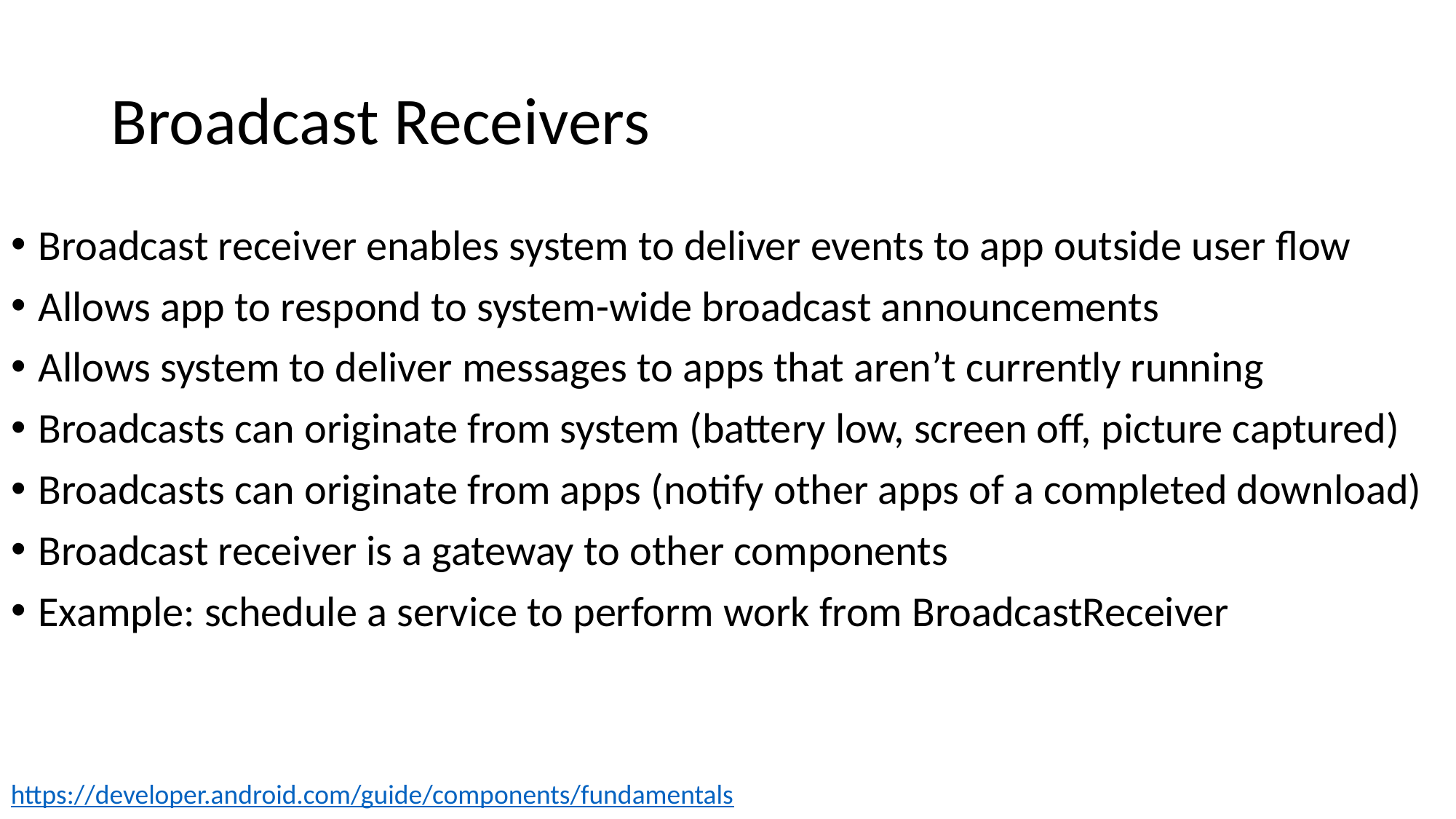

# Broadcast Receivers
Broadcast receiver enables system to deliver events to app outside user flow
Allows app to respond to system-wide broadcast announcements
Allows system to deliver messages to apps that aren’t currently running
Broadcasts can originate from system (battery low, screen off, picture captured)
Broadcasts can originate from apps (notify other apps of a completed download)
Broadcast receiver is a gateway to other components
Example: schedule a service to perform work from BroadcastReceiver

https://developer.android.com/guide/components/fundamentals